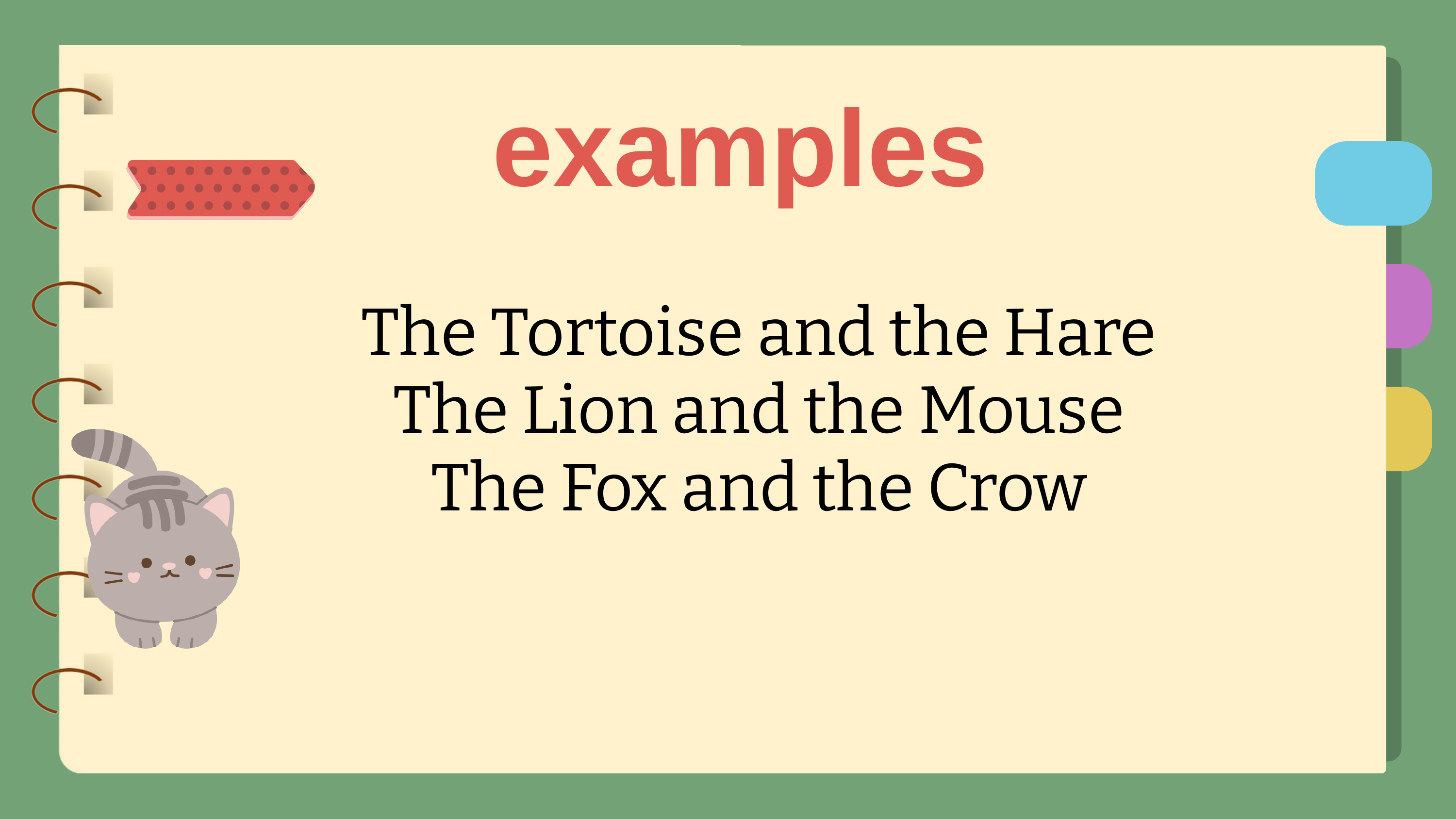

examples

The Tortoise and the Hare
The Lion and the Mouse
The Fox and the Crow